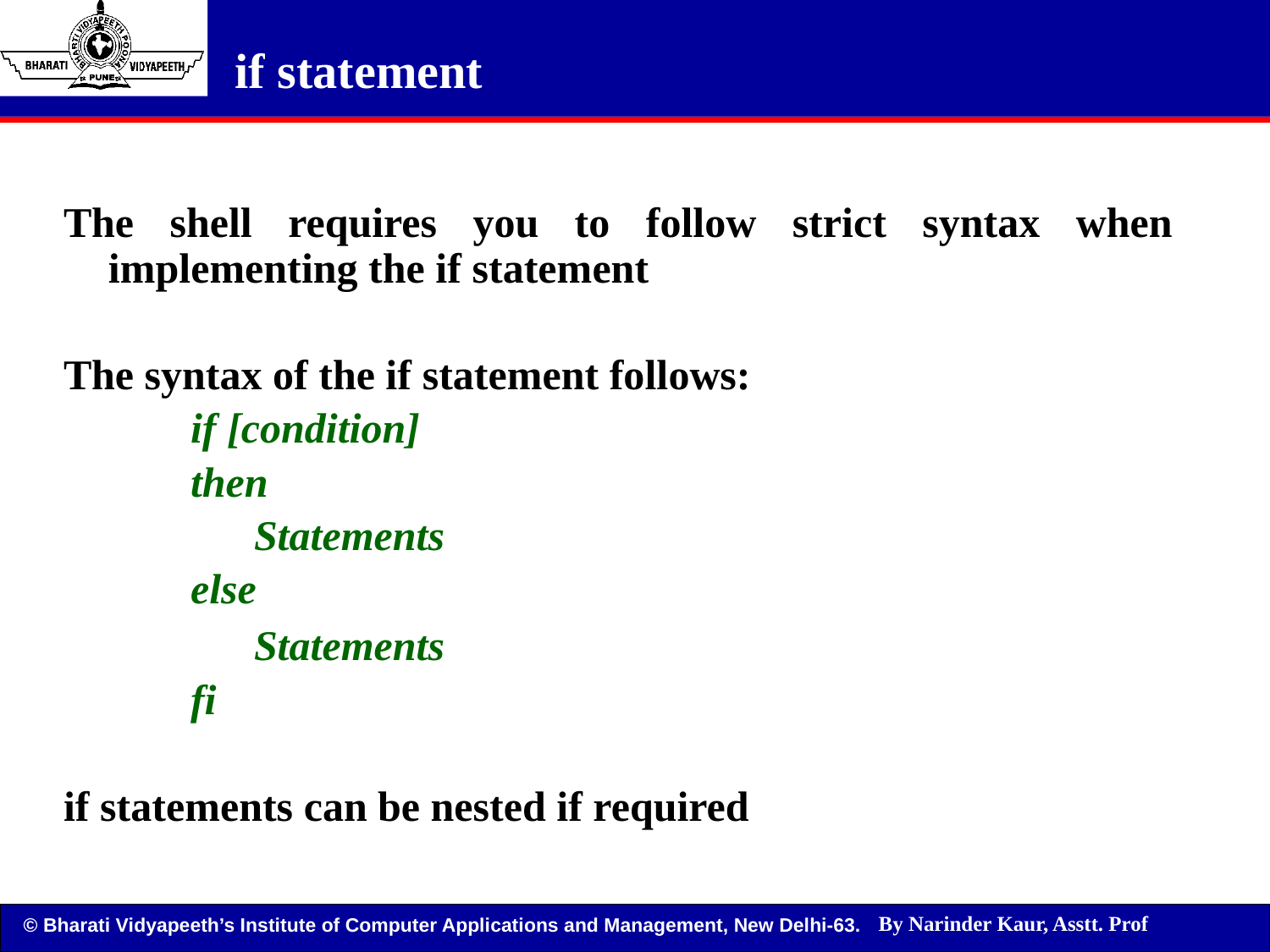

# if statement
The shell requires you to follow strict syntax when implementing the if statement

The syntax of the if statement follows:
if [condition]
then
Statements
else
Statements
fi

if statements can be nested if required